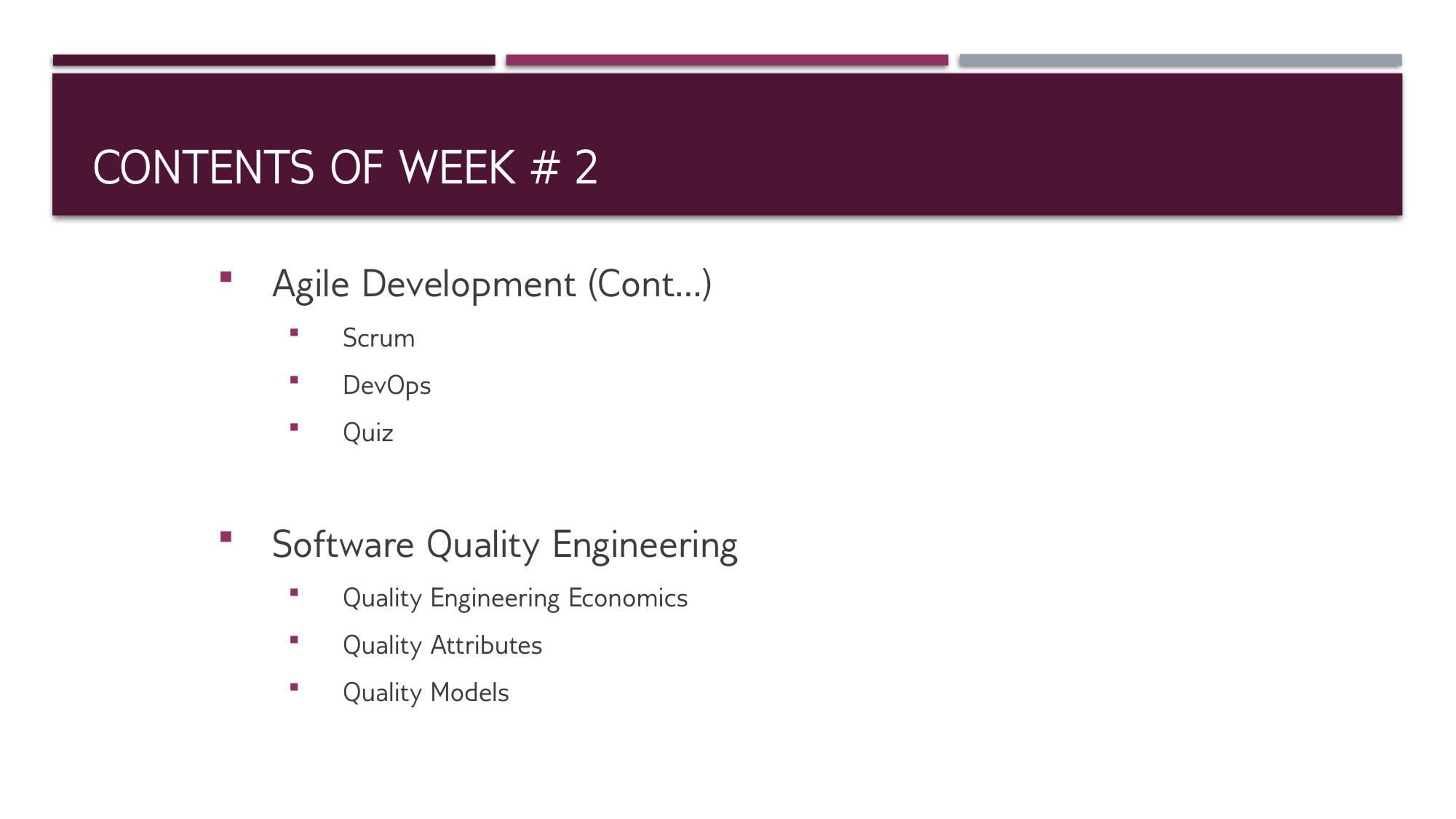

# Contents of week # 2
Agile Development (Cont…)
Scrum
DevOps
Quiz

Software Quality Engineering
Quality Engineering Economics
Quality Attributes
Quality Models